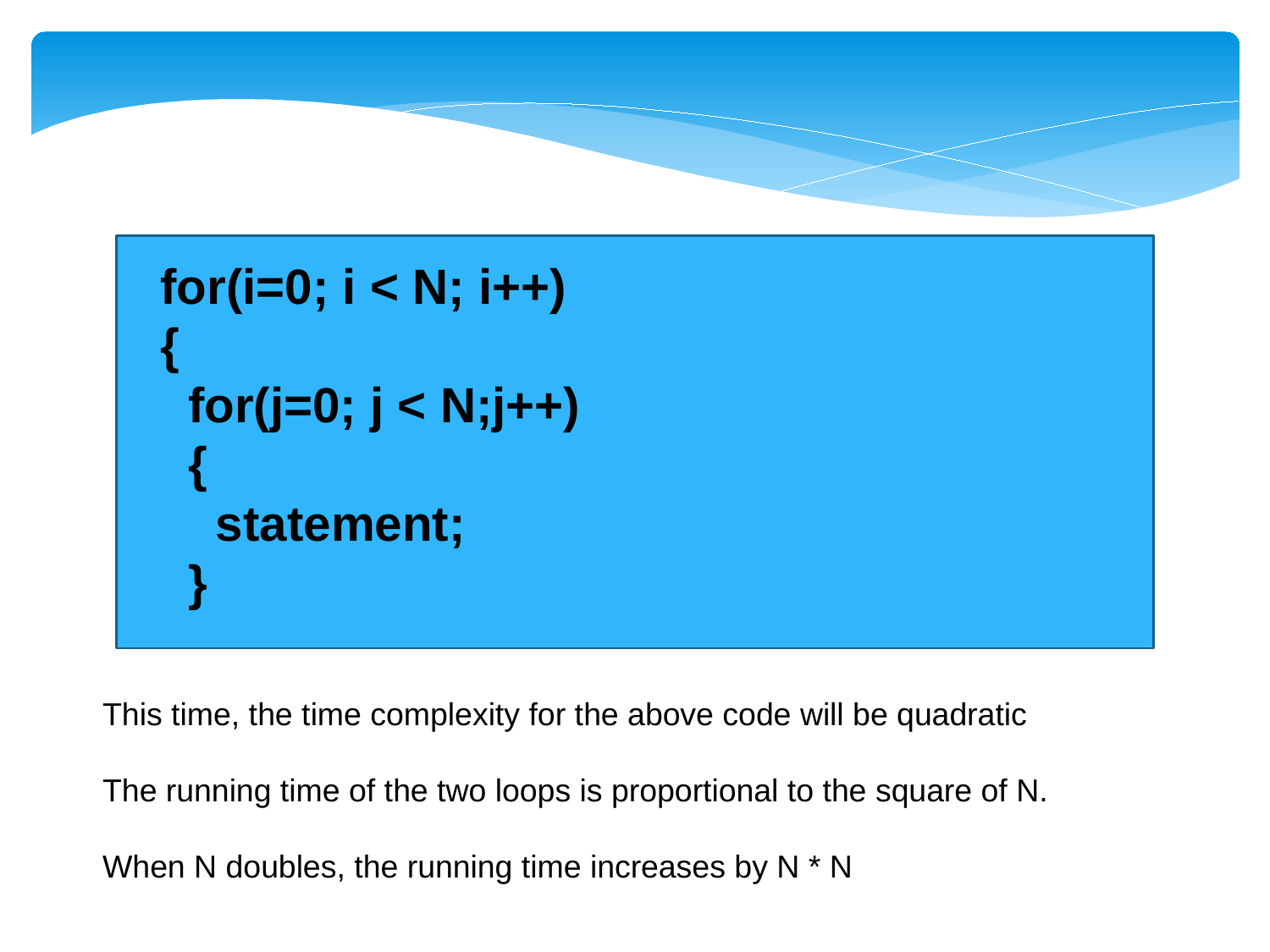

for(i=0; i < N; i++)
{
  for(j=0; j < N;j++)
  {
    statement;
  }
This time, the time complexity for the above code will be quadratic

The running time of the two loops is proportional to the square of N.

When N doubles, the running time increases by N * N